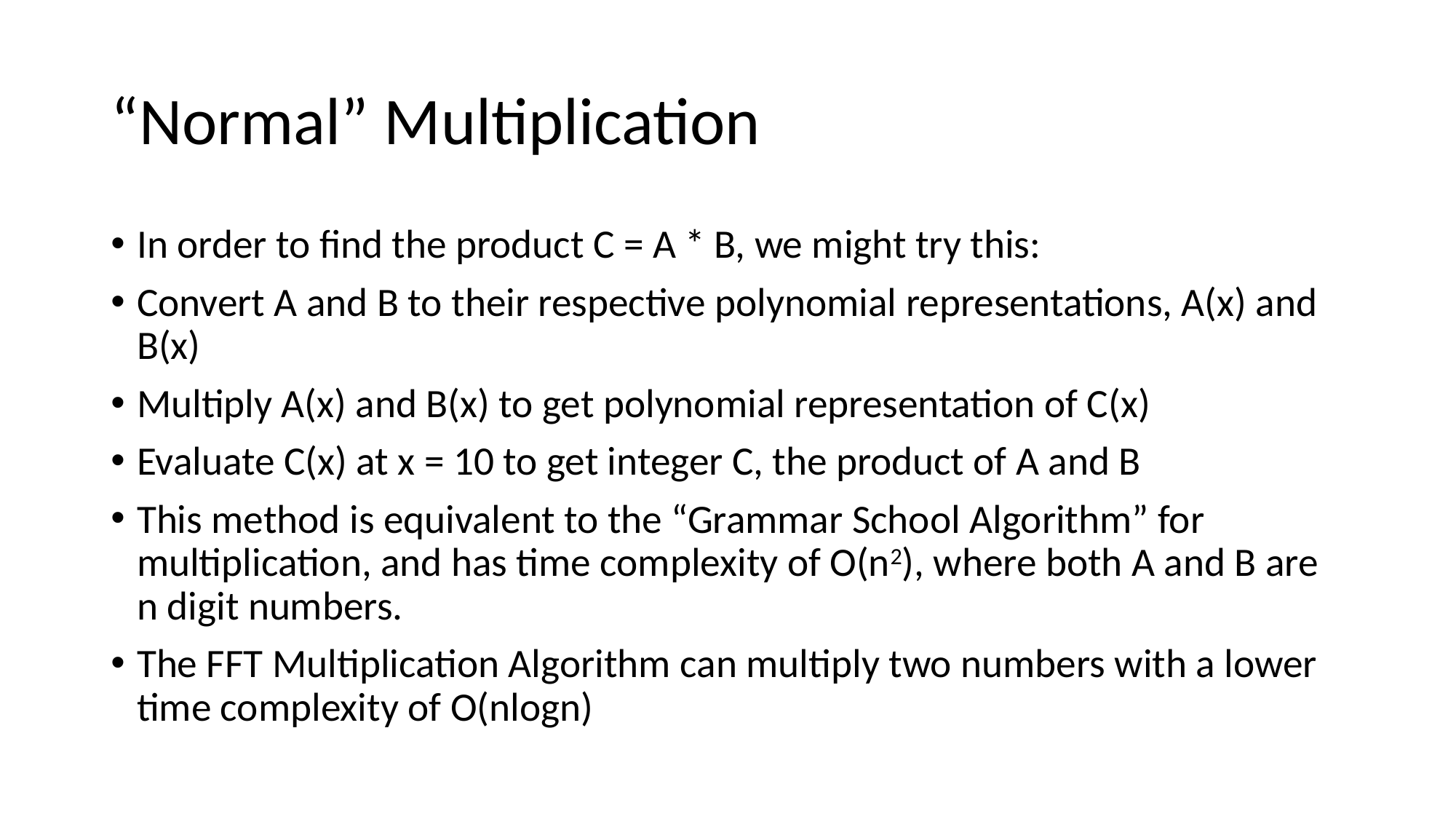

# “Normal” Multiplication
In order to find the product C = A * B, we might try this:
Convert A and B to their respective polynomial representations, A(x) and B(x)
Multiply A(x) and B(x) to get polynomial representation of C(x)
Evaluate C(x) at x = 10 to get integer C, the product of A and B
This method is equivalent to the “Grammar School Algorithm” for multiplication, and has time complexity of O(n2), where both A and B are n digit numbers.
The FFT Multiplication Algorithm can multiply two numbers with a lower time complexity of O(nlogn)